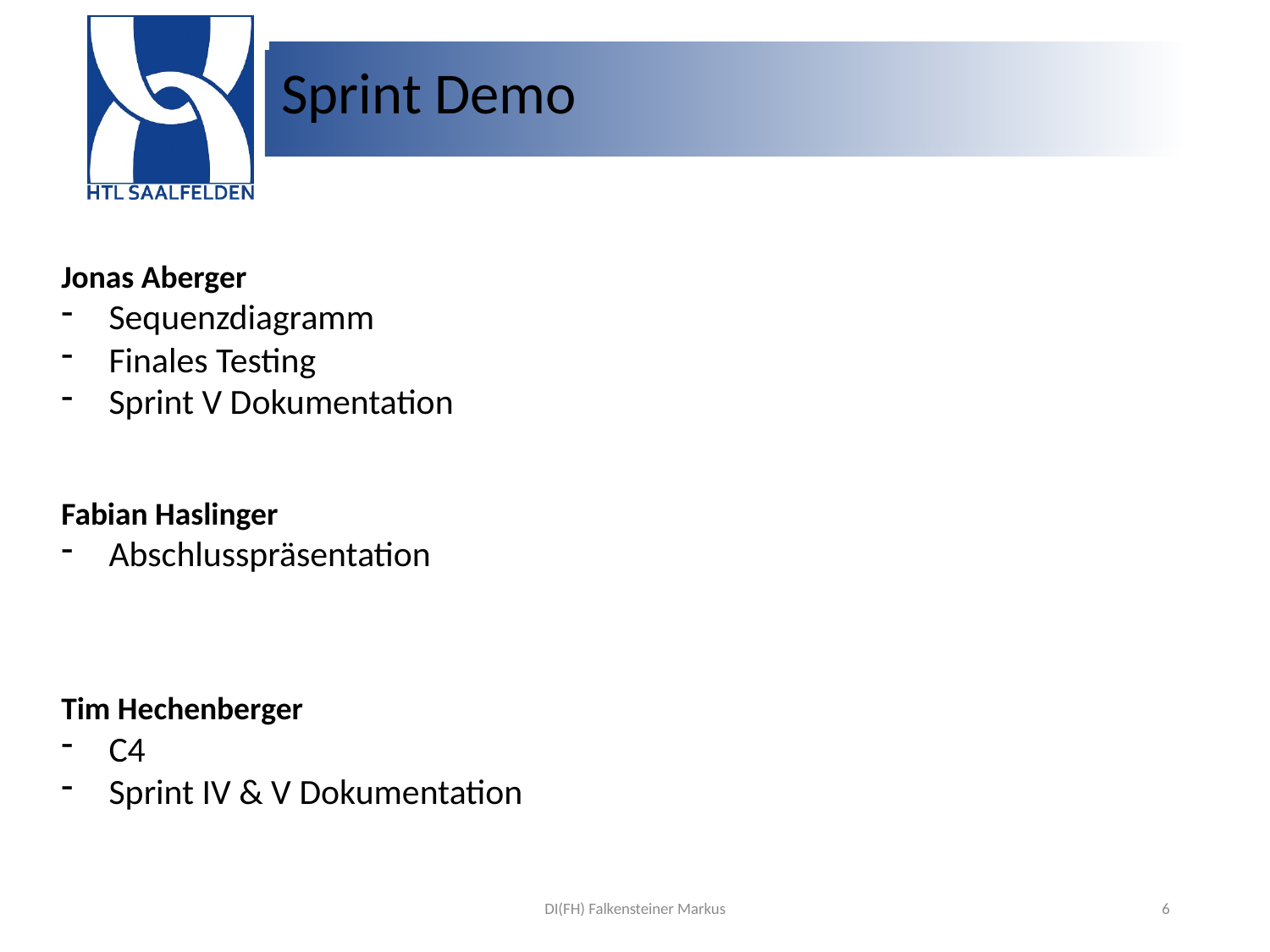

# Sprint Demo

Jonas Aberger
Sequenzdiagramm
Finales Testing
Sprint V Dokumentation

Fabian Haslinger
Abschlusspräsentation

Tim Hechenberger
C4
Sprint IV & V Dokumentation

DI(FH) Falkensteiner Markus
6